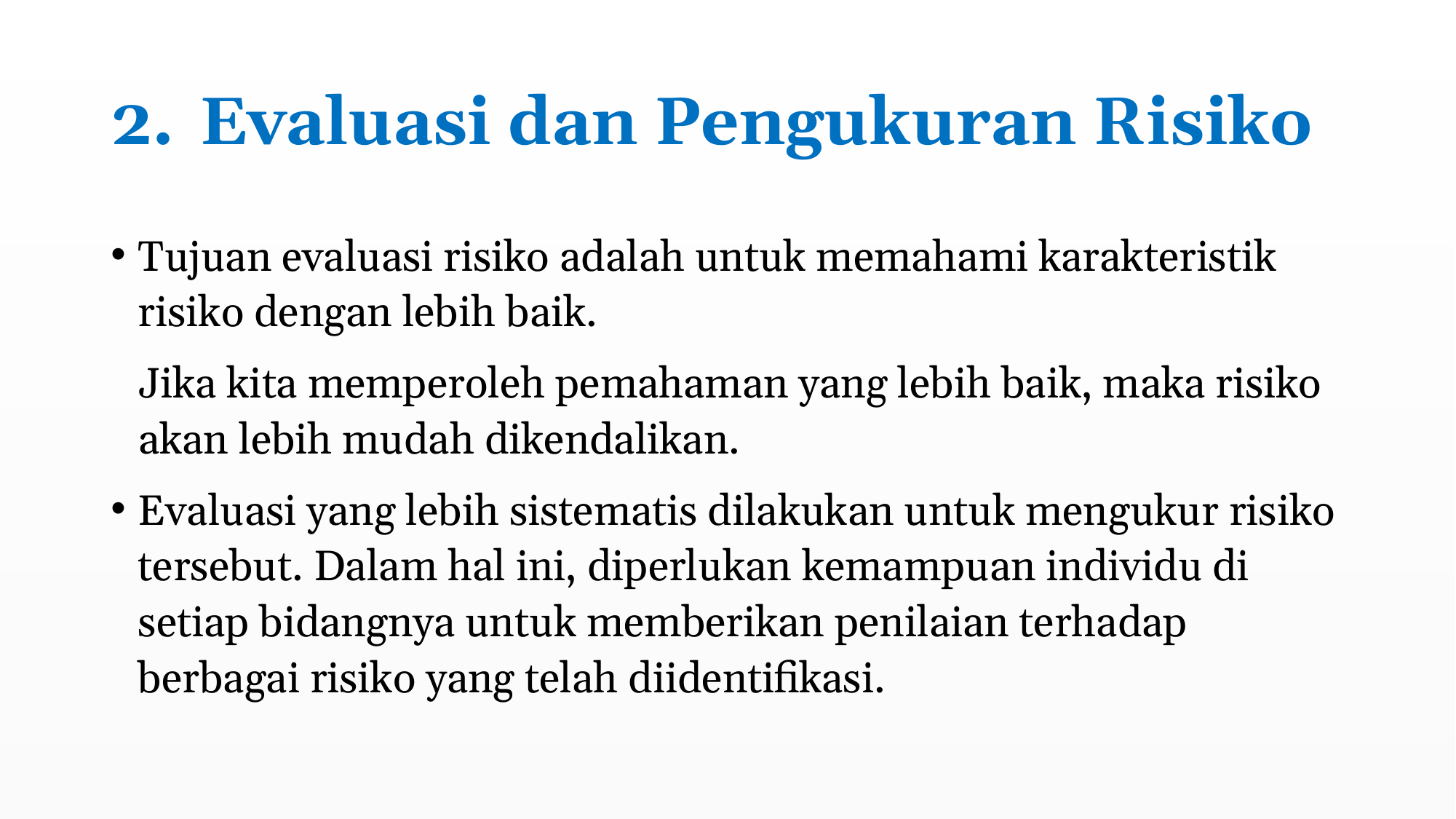

# Evaluasi dan Pengukuran Risiko
Tujuan evaluasi risiko adalah untuk memahami karakteristik risiko dengan lebih baik.
Jika kita memperoleh pemahaman yang lebih baik, maka risiko akan lebih mudah dikendalikan.
Evaluasi yang lebih sistematis dilakukan untuk mengukur risiko tersebut. Dalam hal ini, diperlukan kemampuan individu di setiap bidangnya untuk memberikan penilaian terhadap berbagai risiko yang telah diidentifikasi.